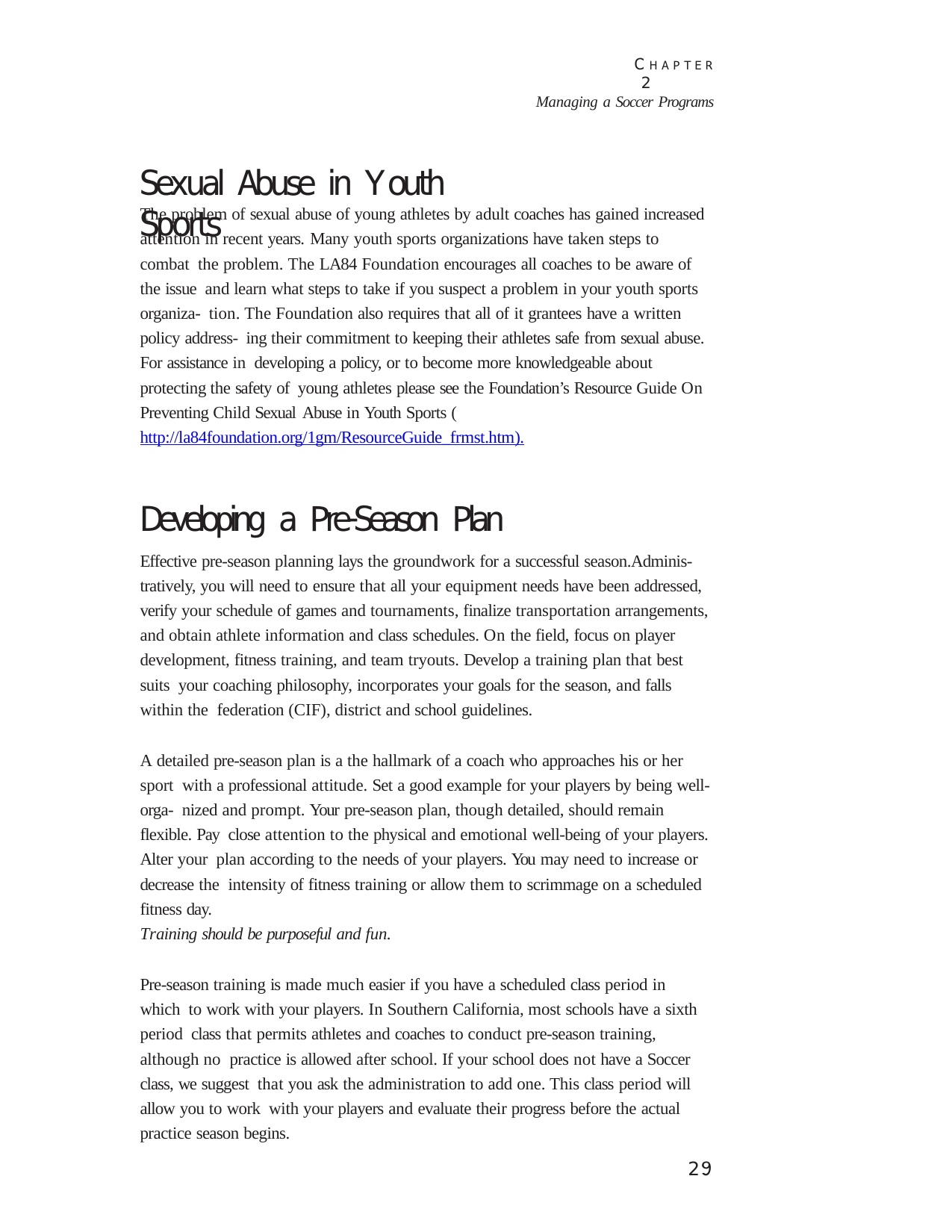

C H A P T E R   2
Managing a Soccer Programs
# Sexual Abuse in Youth Sports
The problem of sexual abuse of young athletes by adult coaches has gained increased  attention in recent years. Many youth sports organizations have taken steps to combat  the problem. The LA84 Foundation encourages all coaches to be aware of the issue  and learn what steps to take if you suspect a problem in your youth sports organiza-  tion. The Foundation also requires that all of it grantees have a written policy address-  ing their commitment to keeping their athletes safe from sexual abuse. For assistance in  developing a policy, or to become more knowledgeable about protecting the safety of  young athletes please see the Foundation’s Resource Guide On Preventing Child Sexual  Abuse in Youth Sports (http://la84foundation.org/1gm/ResourceGuide_frmst.htm).

Developing a Pre-Season Plan
Effective pre-season planning lays the groundwork for a successful season.Adminis-  tratively, you will need to ensure that all your equipment needs have been addressed,  verify your schedule of games and tournaments, finalize transportation arrangements,  and obtain athlete information and class schedules. On the field, focus on player  development, fitness training, and team tryouts. Develop a training plan that best suits  your coaching philosophy, incorporates your goals for the season, and falls within the  federation (CIF), district and school guidelines.

A detailed pre-season plan is a the hallmark of a coach who approaches his or her sport  with a professional attitude. Set a good example for your players by being well-orga-  nized and prompt. Your pre-season plan, though detailed, should remain flexible. Pay  close attention to the physical and emotional well-being of your players. Alter your  plan according to the needs of your players. You may need to increase or decrease the  intensity of fitness training or allow them to scrimmage on a scheduled fitness day.
Training should be purposeful and fun.

Pre-season training is made much easier if you have a scheduled class period in which  to work with your players. In Southern California, most schools have a sixth period  class that permits athletes and coaches to conduct pre-season training, although no  practice is allowed after school. If your school does not have a Soccer class, we suggest  that you ask the administration to add one. This class period will allow you to work  with your players and evaluate their progress before the actual practice season begins.
29